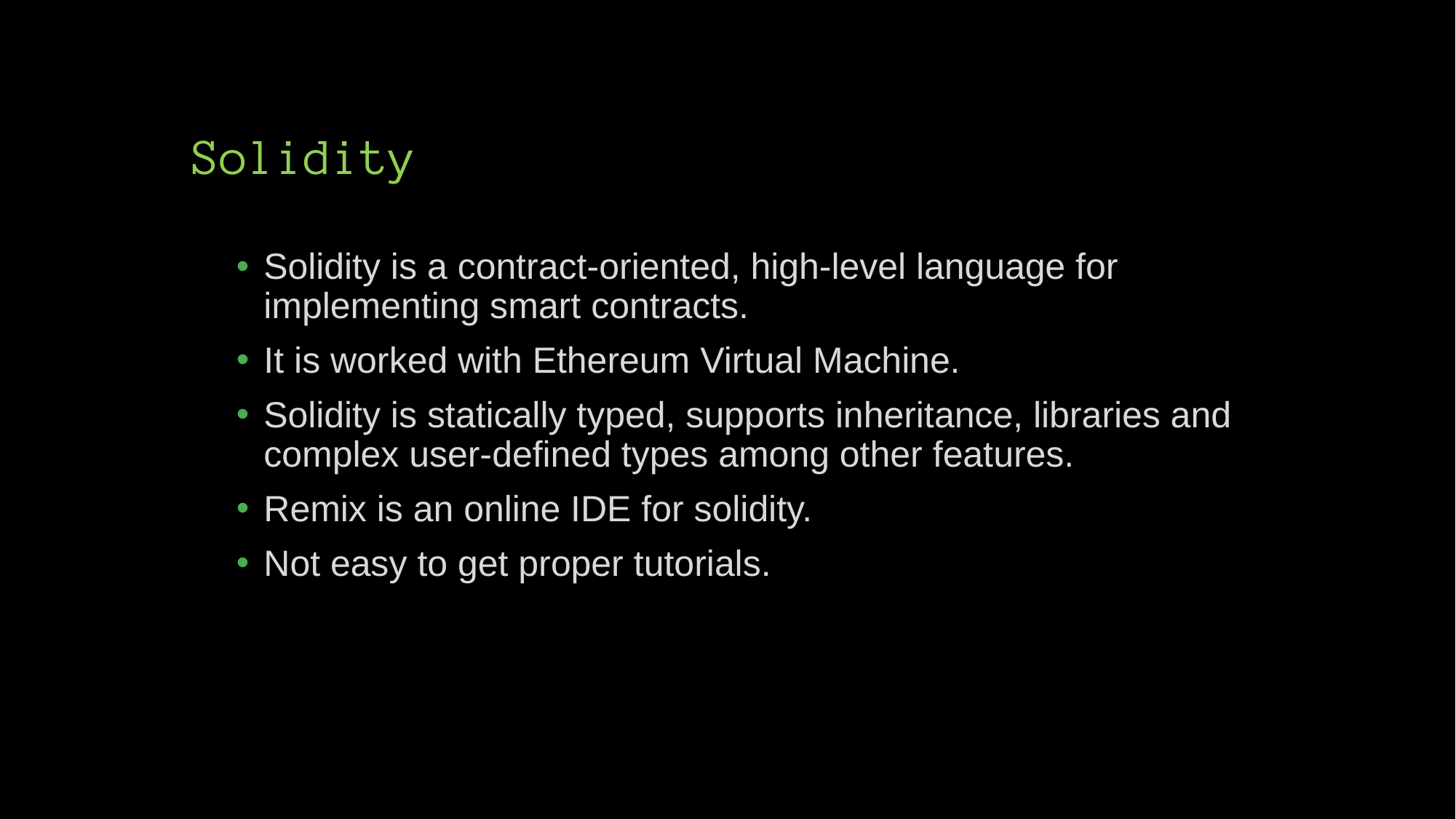

# Solidity

Solidity is a contract-oriented, high-level language for implementing smart contracts.
It is worked with Ethereum Virtual Machine.
Solidity is statically typed, supports inheritance, libraries and complex user-defined types among other features.
Remix is an online IDE for solidity.
Not easy to get proper tutorials.